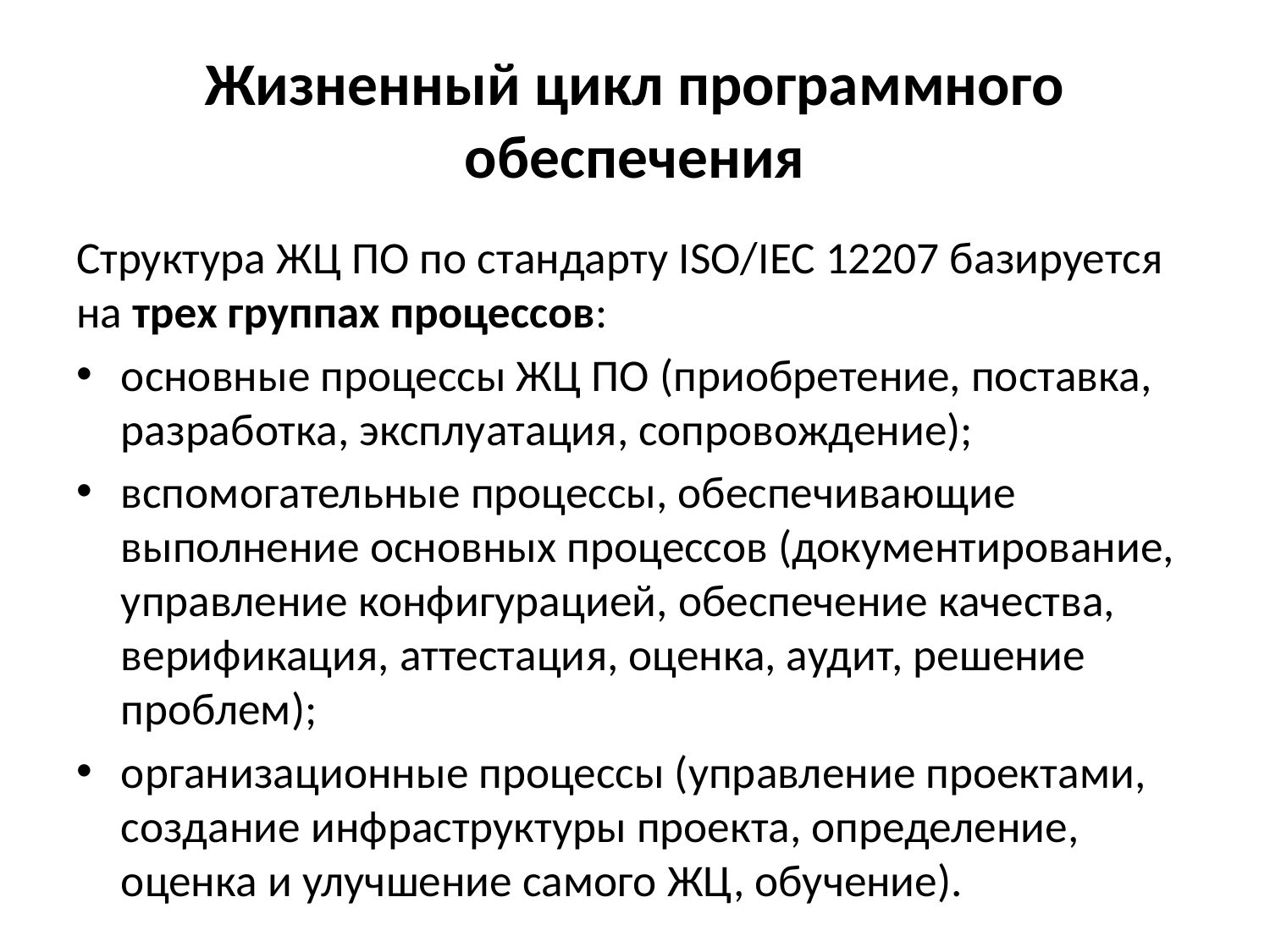

# Жизненный цикл программного обеспечения
Структура ЖЦ ПО по стандарту ISO/IEC 12207 базируется на трех группах процессов:
основные процессы ЖЦ ПО (приобретение, поставка, разработка, эксплуатация, сопровождение);
вспомогательные процессы, обеспечивающие выполнение основных процессов (документирование, управление конфигурацией, обеспечение качества, верификация, аттестация, оценка, аудит, решение проблем);
организационные процессы (управление проектами, создание инфраструктуры проекта, определение, оценка и улучшение самого ЖЦ, обучение).